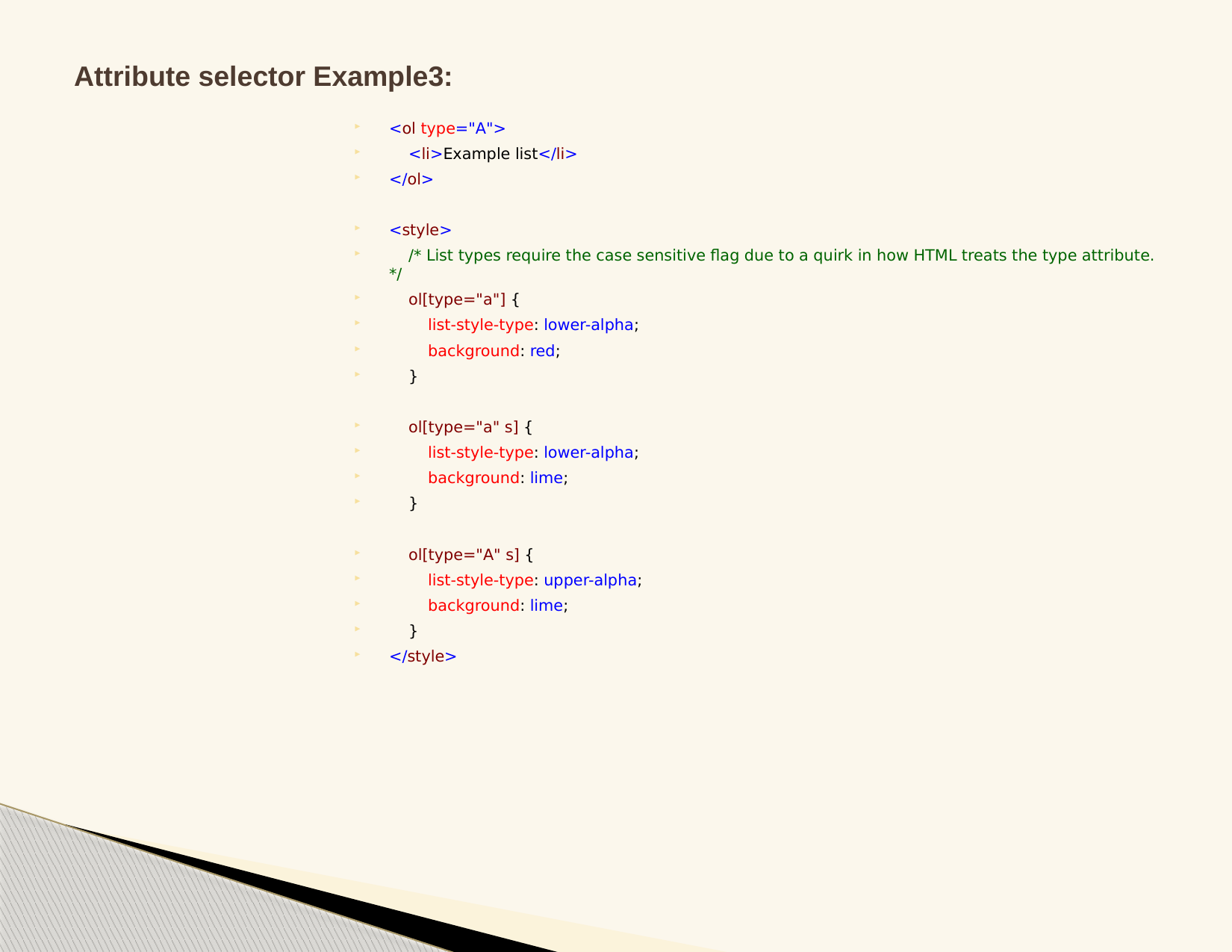

# Attribute selector Example3:
<ol type="A">
    <li>Example list</li>
</ol>

<style>
    /* List types require the case sensitive flag due to a quirk in how HTML treats the type attribute. */
    ol[type="a"] {
        list-style-type: lower-alpha;
        background: red;
    }

    ol[type="a" s] {
        list-style-type: lower-alpha;
        background: lime;
    }

    ol[type="A" s] {
        list-style-type: upper-alpha;
        background: lime;
    }
</style>